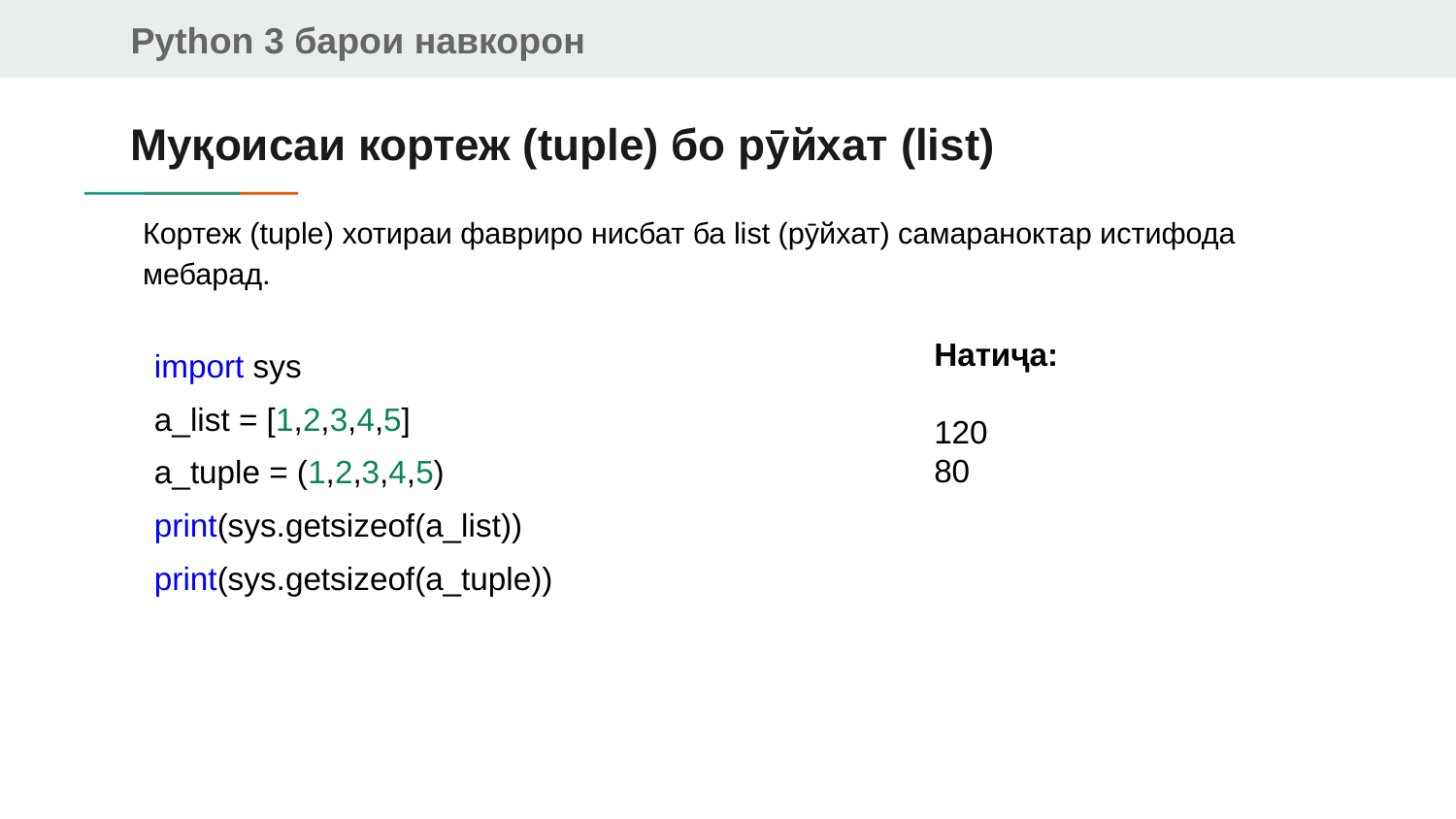

# Муқоисаи кортеж (tuple) бо рӯйхат (list)
Кортеж (tuple) хотираи фавриро нисбат ба list (рӯйхат) самараноктар истифода мебарад.
import sys
a_list = [1,2,3,4,5]
a_tuple = (1,2,3,4,5)
print(sys.getsizeof(a_list))
print(sys.getsizeof(a_tuple))

Натиҷа:

120
80